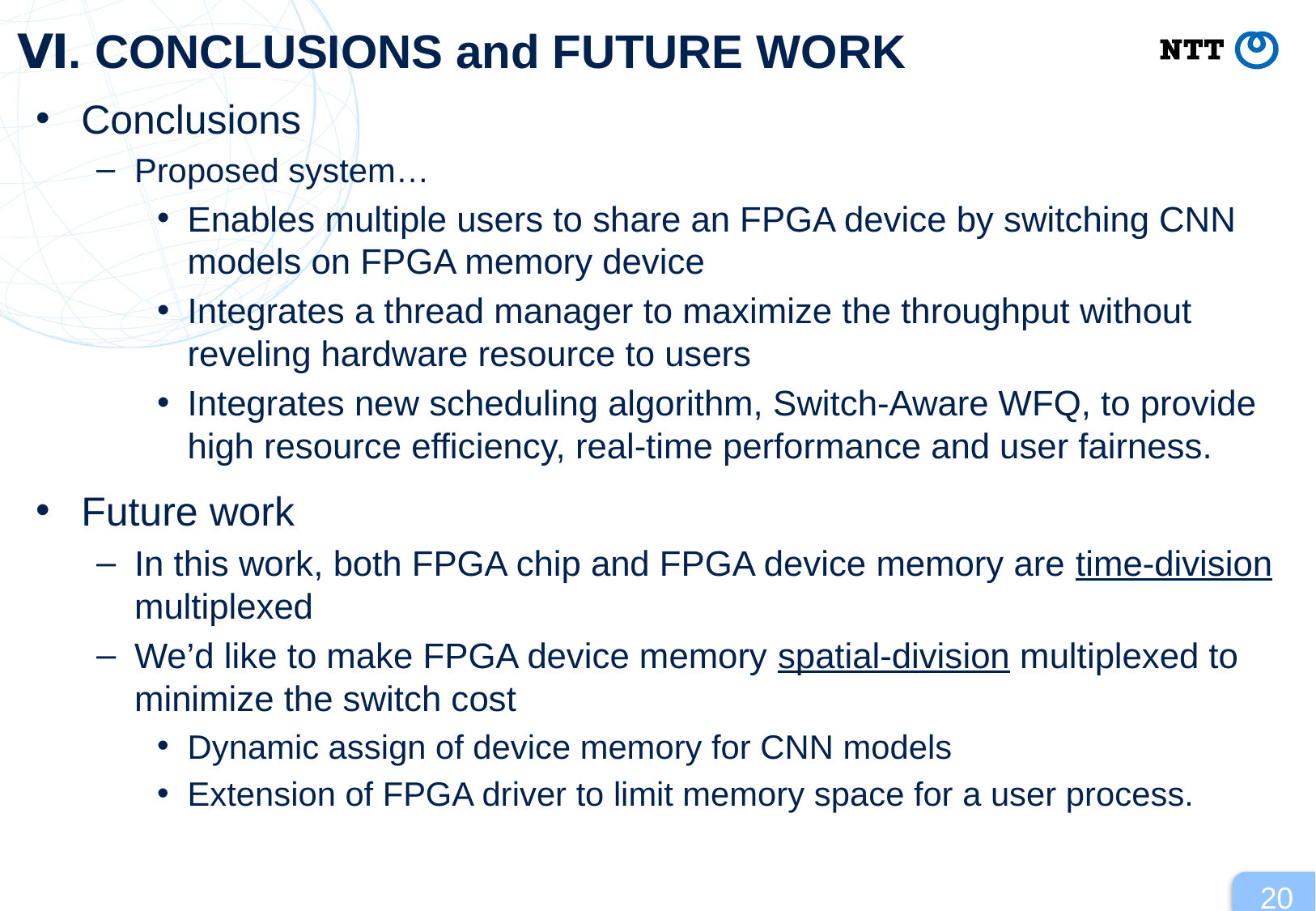

# Ⅵ. CONCLUSIONS and FUTURE WORK
Conclusions
Proposed system…
Enables multiple users to share an FPGA device by switching CNN models on FPGA memory device
Integrates a thread manager to maximize the throughput without reveling hardware resource to users
Integrates new scheduling algorithm, Switch-Aware WFQ, to provide high resource efficiency, real-time performance and user fairness.

Future work
In this work, both FPGA chip and FPGA device memory are time-division multiplexed
We’d like to make FPGA device memory spatial-division multiplexed to minimize the switch cost
Dynamic assign of device memory for CNN models
Extension of FPGA driver to limit memory space for a user process.
20